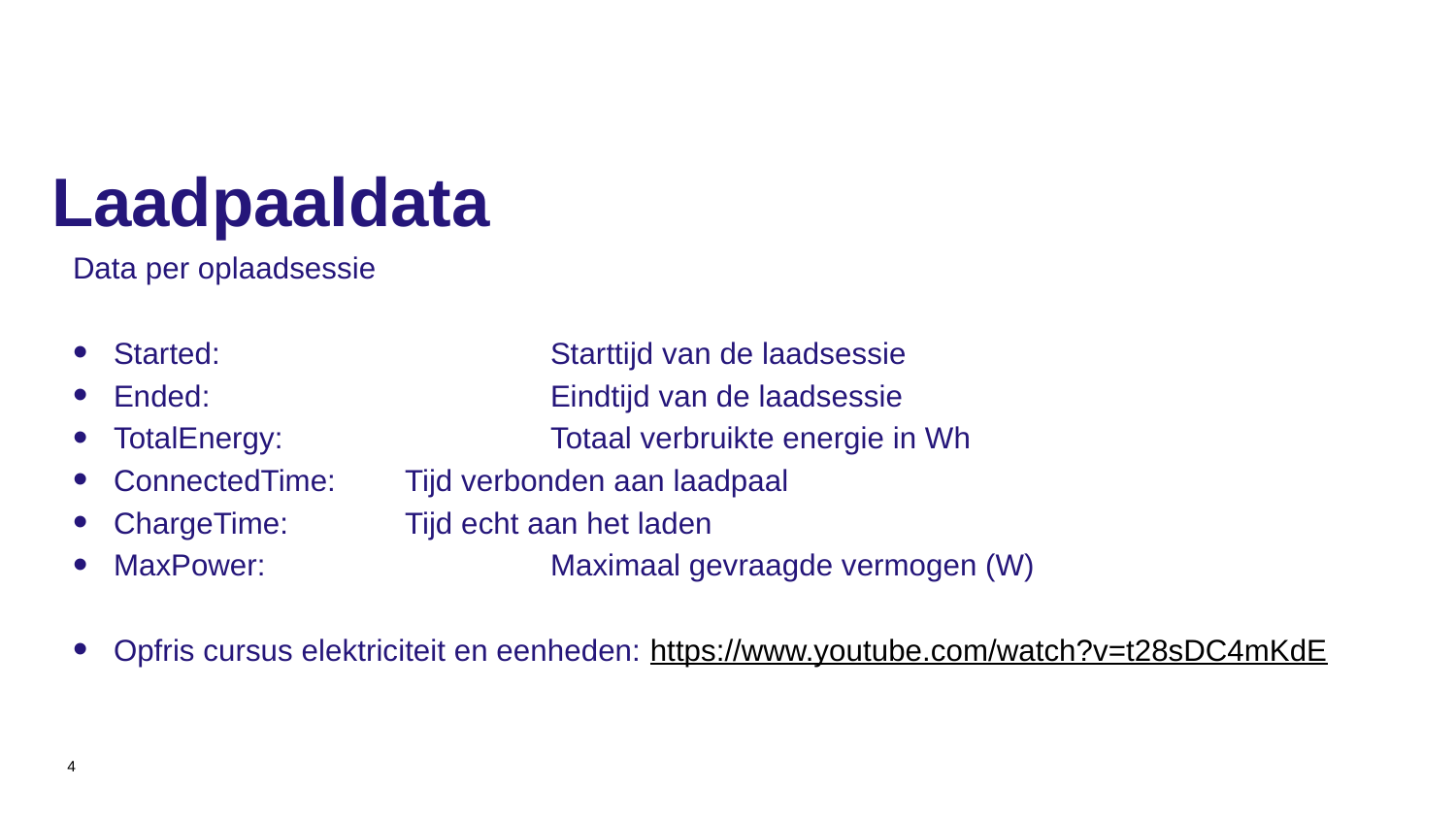

# Laadpaaldata
Data per oplaadsessie

Started: 			Starttijd van de laadsessie
Ended: 			Eindtijd van de laadsessie
TotalEnergy: 		Totaal verbruikte energie in Wh
ConnectedTime: 	Tijd verbonden aan laadpaal
ChargeTime: 	Tijd echt aan het laden
MaxPower: 		Maximaal gevraagde vermogen (W)

Opfris cursus elektriciteit en eenheden: https://www.youtube.com/watch?v=t28sDC4mKdE
4